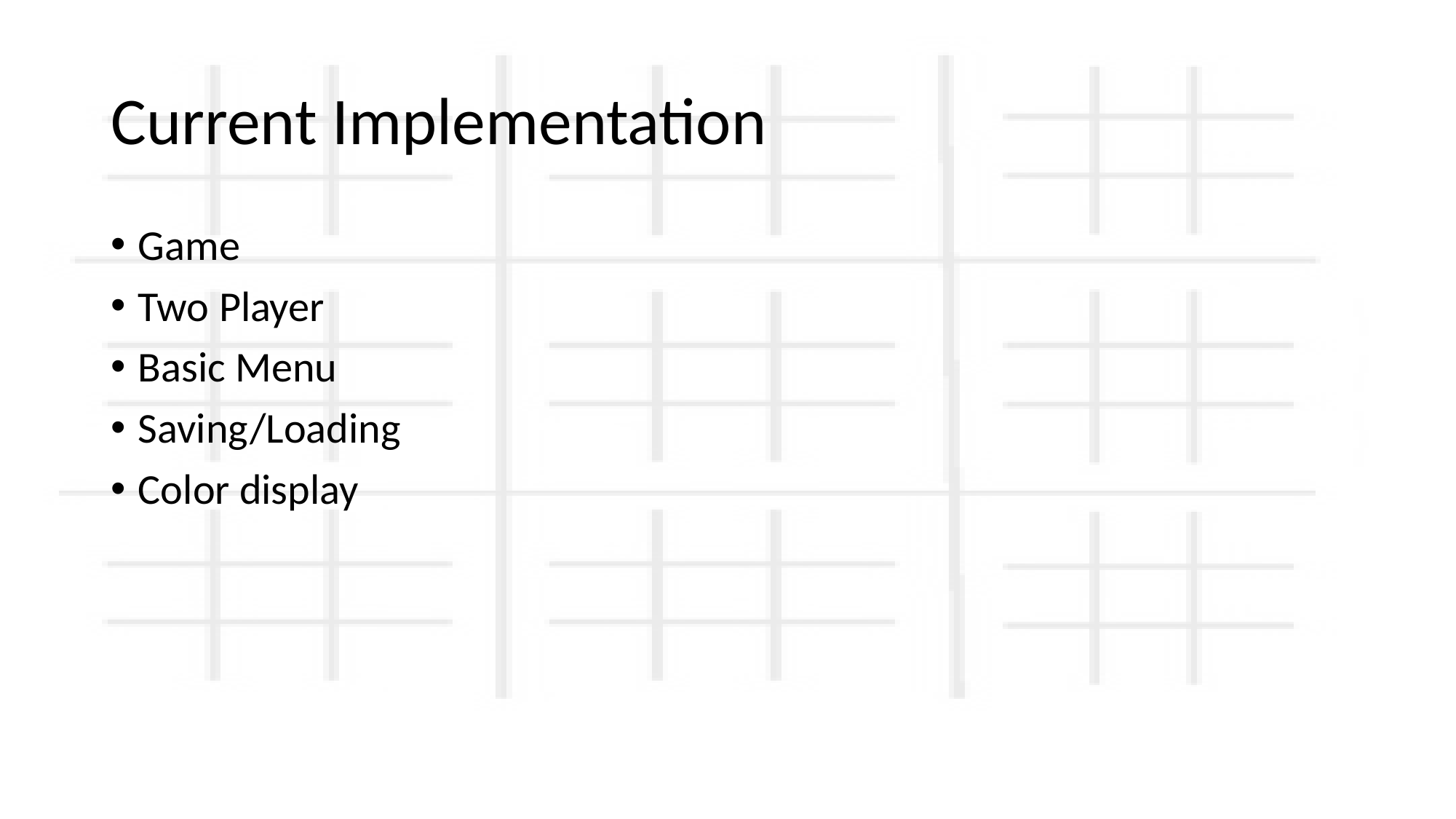

# Current Implementation
Game
Two Player
Basic Menu
Saving/Loading
Color display